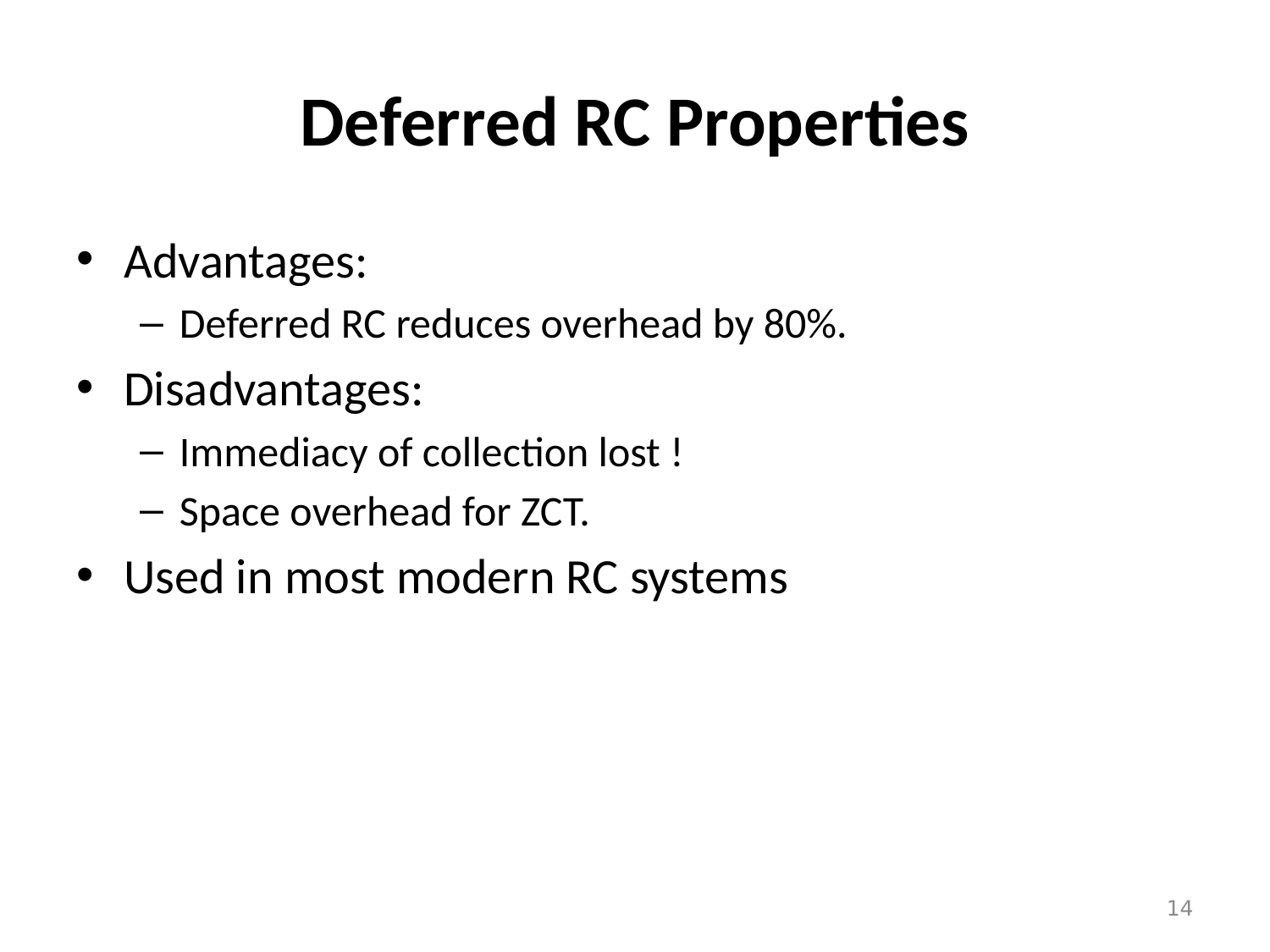

# Deferred RC Properties
Advantages:
Deferred RC reduces overhead by 80%.
Disadvantages:
Immediacy of collection lost !
Space overhead for ZCT.
Used in most modern RC systems

14